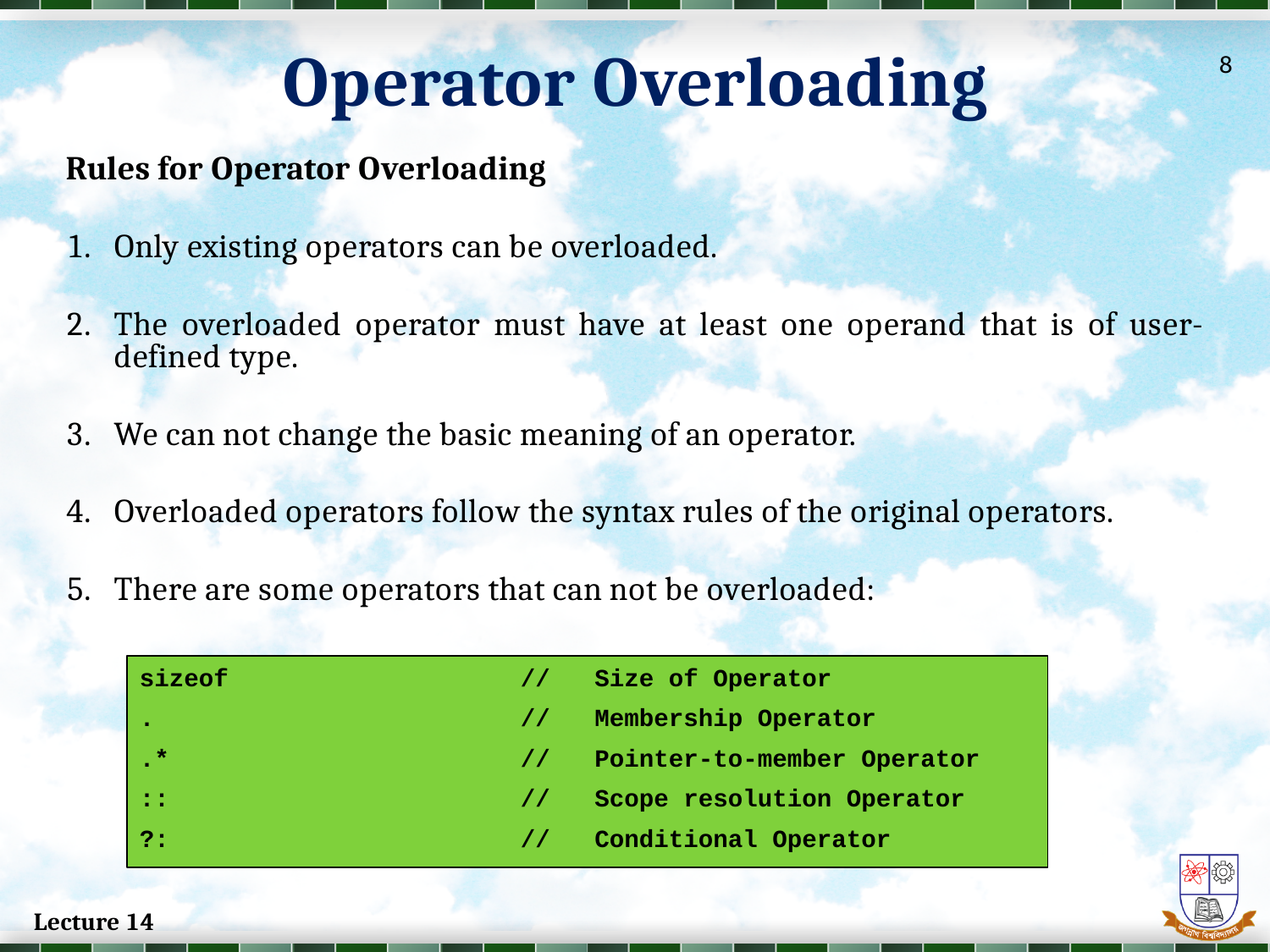

Operator Overloading
8
Rules for Operator Overloading

Only existing operators can be overloaded.

The overloaded operator must have at least one operand that is of user-defined type.

We can not change the basic meaning of an operator.

Overloaded operators follow the syntax rules of the original operators.

There are some operators that can not be overloaded:

6

sizeof			//   Size of Operator
.			//   Membership Operator
.*			//   Pointer-to-member Operator
::			//   Scope resolution Operator
?:			//   Conditional Operator